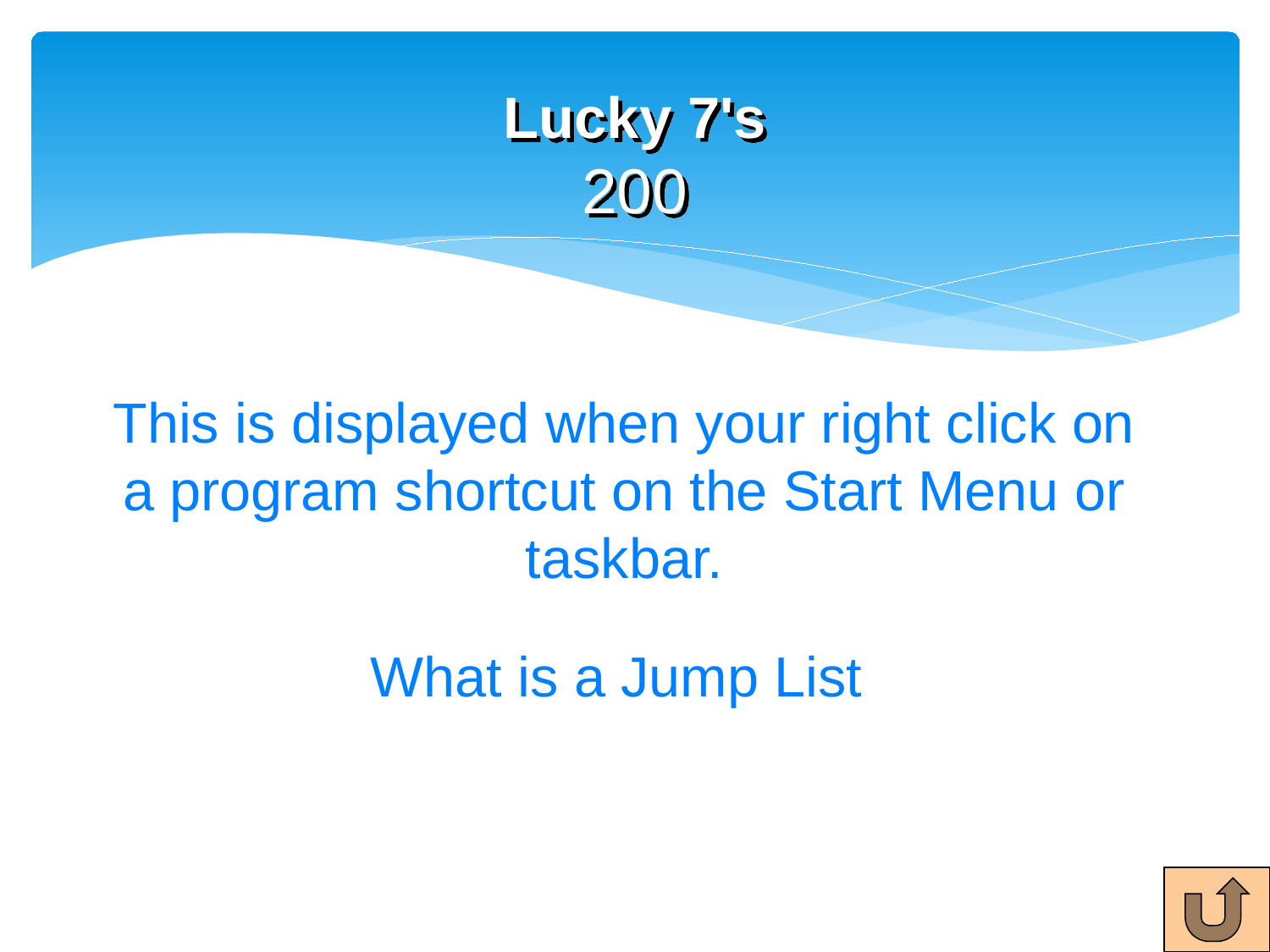

# Lucky 7's 200
This is displayed when your right click on a program shortcut on the Start Menu or taskbar.
What is a Jump List